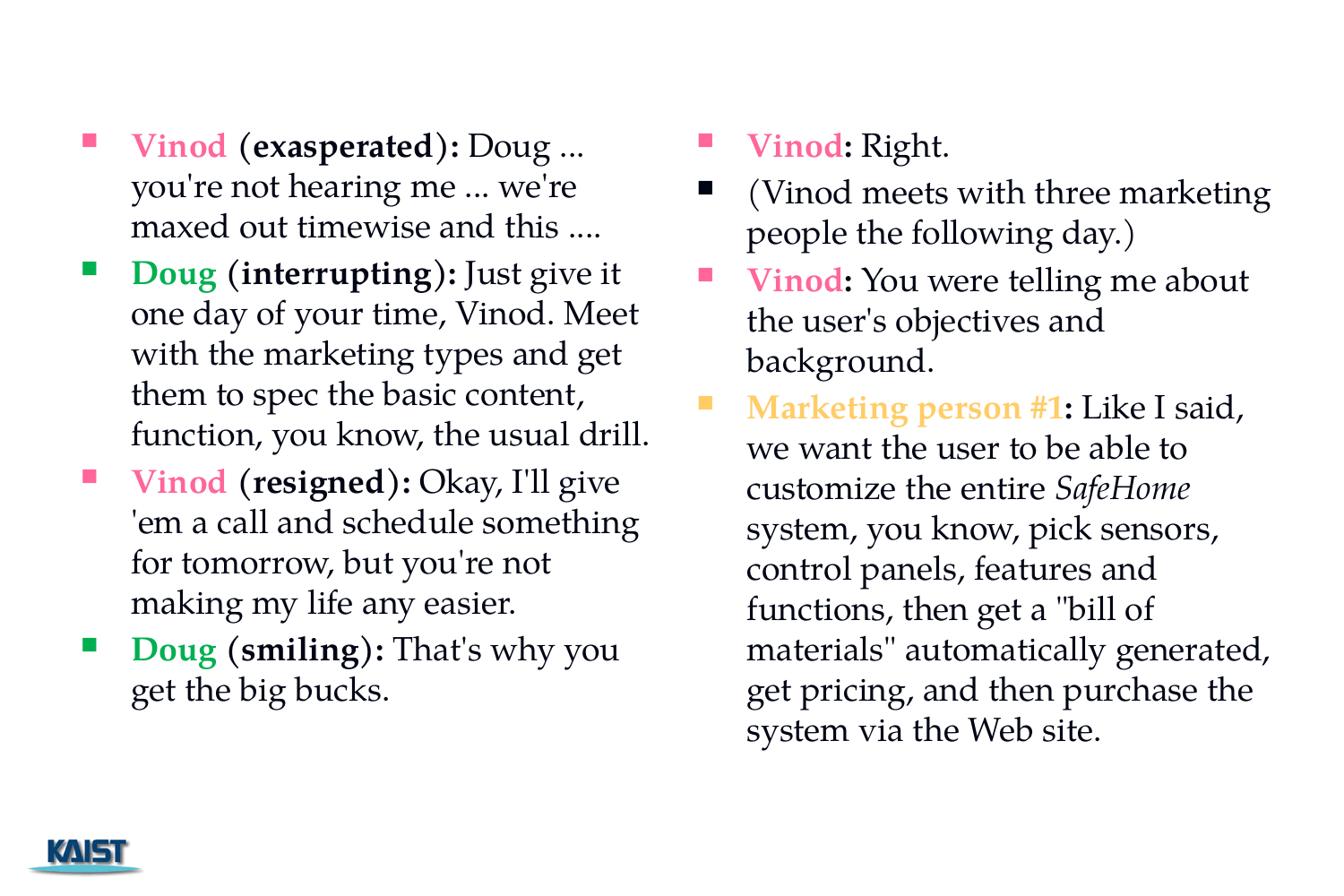

#
Vinod (exasperated): Doug ... you're not hearing me ... we're maxed out timewise and this ....
Doug (interrupting): Just give it one day of your time, Vinod. Meet with the marketing types and get them to spec the basic content, function, you know, the usual drill.
Vinod (resigned): Okay, I'll give 'em a call and schedule something for tomorrow, but you're not making my life any easier.
Doug (smiling): That's why you get the big bucks.
Vinod: Right.
(Vinod meets with three marketing people the following day.)
Vinod: You were telling me about the user's objectives and background.
Marketing person #1: Like I said, we want the user to be able to customize the entire SafeHome system, you know, pick sensors, control panels, features and functions, then get a "bill of materials" automatically generated, get pricing, and then purchase the system via the Web site.

151